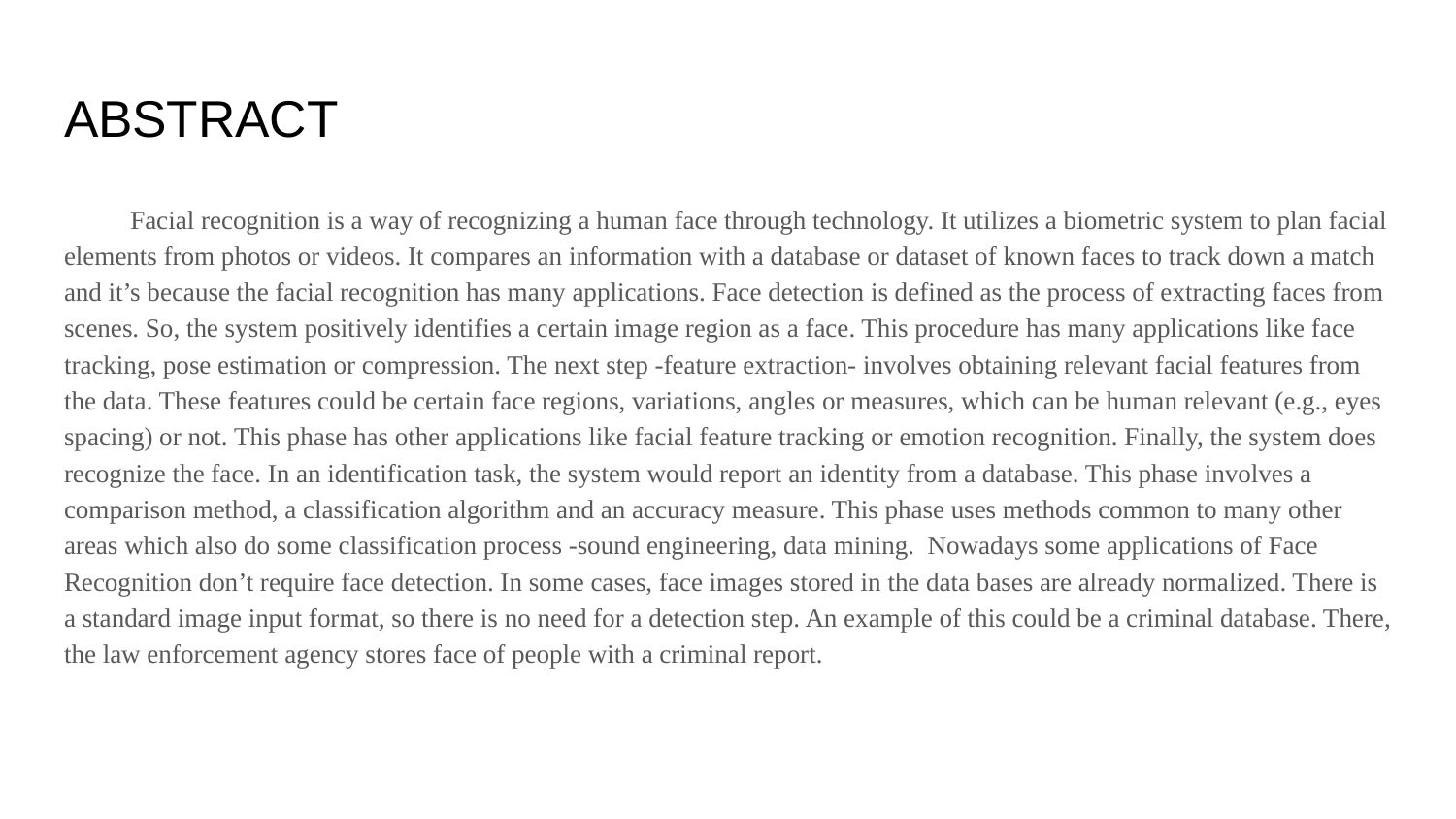

# ABSTRACT
             Facial recognition is a way of recognizing a human face through technology. It utilizes a biometric system to plan facial elements from photos or videos. It compares an information with a database or dataset of known faces to track down a match and it’s because the facial recognition has many applications. Face detection is defined as the process of extracting faces from scenes. So, the system positively identifies a certain image region as a face. This procedure has many applications like face tracking, pose estimation or compression. The next step -feature extraction- involves obtaining relevant facial features from the data. These features could be certain face regions, variations, angles or measures, which can be human relevant (e.g., eyes spacing) or not. This phase has other applications like facial feature tracking or emotion recognition. Finally, the system does recognize the face. In an identification task, the system would report an identity from a database. This phase involves a comparison method, a classification algorithm and an accuracy measure. This phase uses methods common to many other areas which also do some classification process -sound engineering, data mining.  Nowadays some applications of Face Recognition don’t require face detection. In some cases, face images stored in the data bases are already normalized. There is a standard image input format, so there is no need for a detection step. An example of this could be a criminal database. There, the law enforcement agency stores face of people with a criminal report.